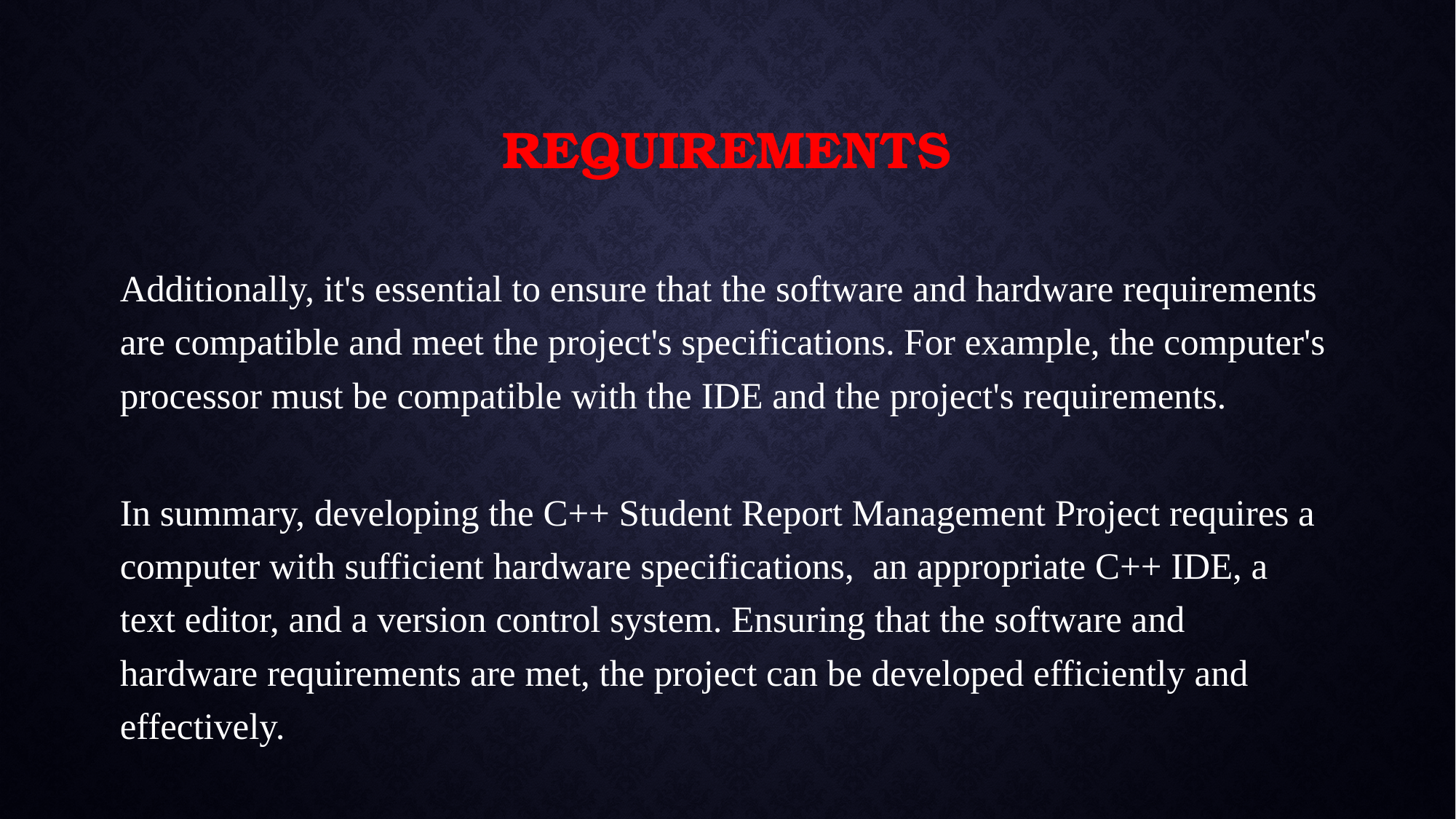

# Requirements
Additionally, it's essential to ensure that the software and hardware requirements are compatible and meet the project's specifications. For example, the computer's processor must be compatible with the IDE and the project's requirements.

In summary, developing the C++ Student Report Management Project requires a computer with sufficient hardware specifications,  an appropriate C++ IDE, a text editor, and a version control system. Ensuring that the software and hardware requirements are met, the project can be developed efficiently and effectively.